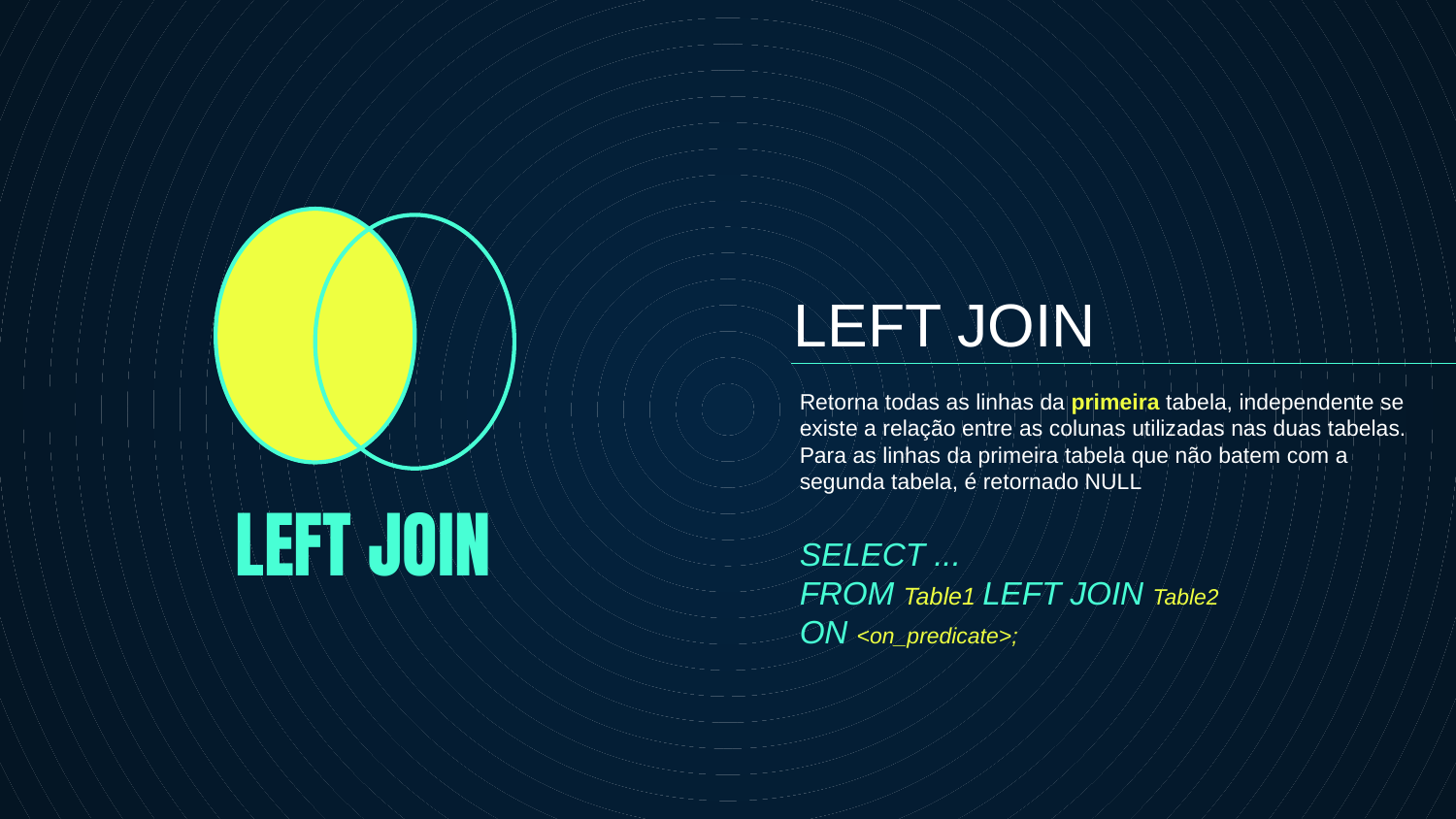

# LEFT JOIN
Retorna todas as linhas da primeira tabela, independente se existe a relação entre as colunas utilizadas nas duas tabelas. Para as linhas da primeira tabela que não batem com a segunda tabela, é retornado NULL

LEFT JOIN
SELECT ...
FROM Table1 LEFT JOIN Table2
ON <on_predicate>;